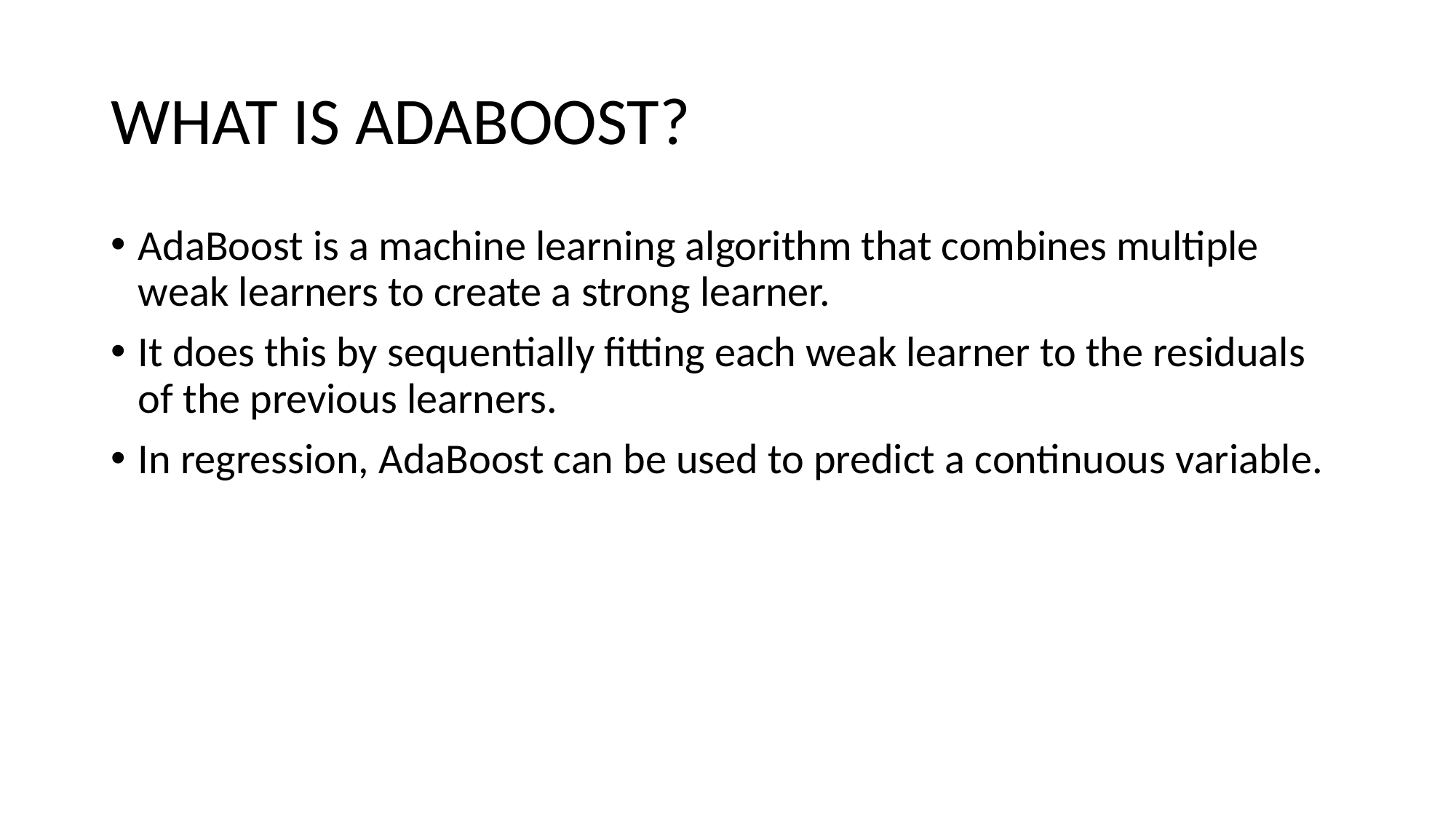

# WHAT IS ADABOOST?
AdaBoost is a machine learning algorithm that combines multiple weak learners to create a strong learner.
It does this by sequentially fitting each weak learner to the residuals of the previous learners.
In regression, AdaBoost can be used to predict a continuous variable.